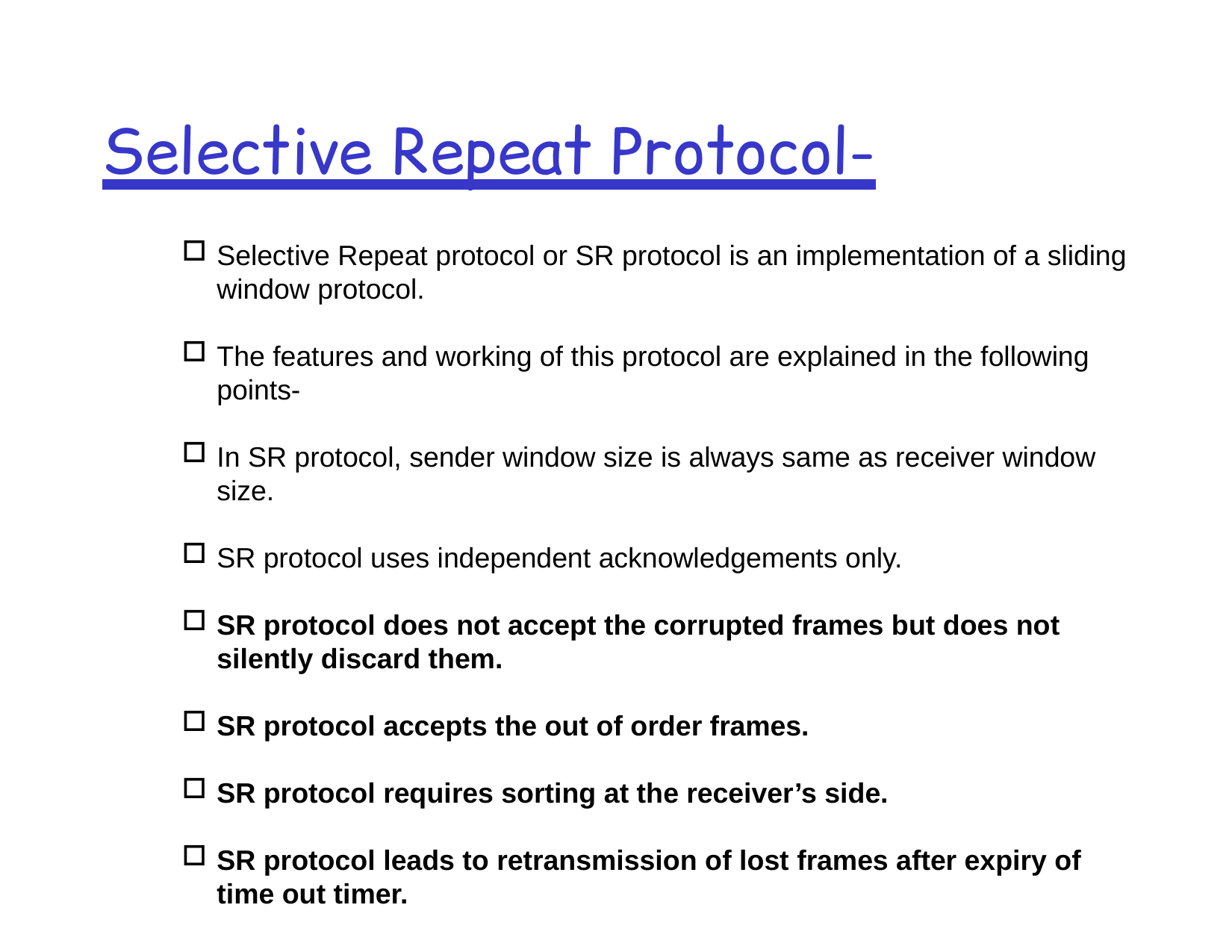

# Selective Repeat Protocol-
Selective Repeat protocol or SR protocol is an implementation of a sliding window protocol.

The features and working of this protocol are explained in the following points-

In SR protocol, sender window size is always same as receiver window size.

SR protocol uses independent acknowledgements only.

SR protocol does not accept the corrupted frames but does not silently discard them.

SR protocol accepts the out of order frames.

SR protocol requires sorting at the receiver’s side.

SR protocol leads to retransmission of lost frames after expiry of time out timer.